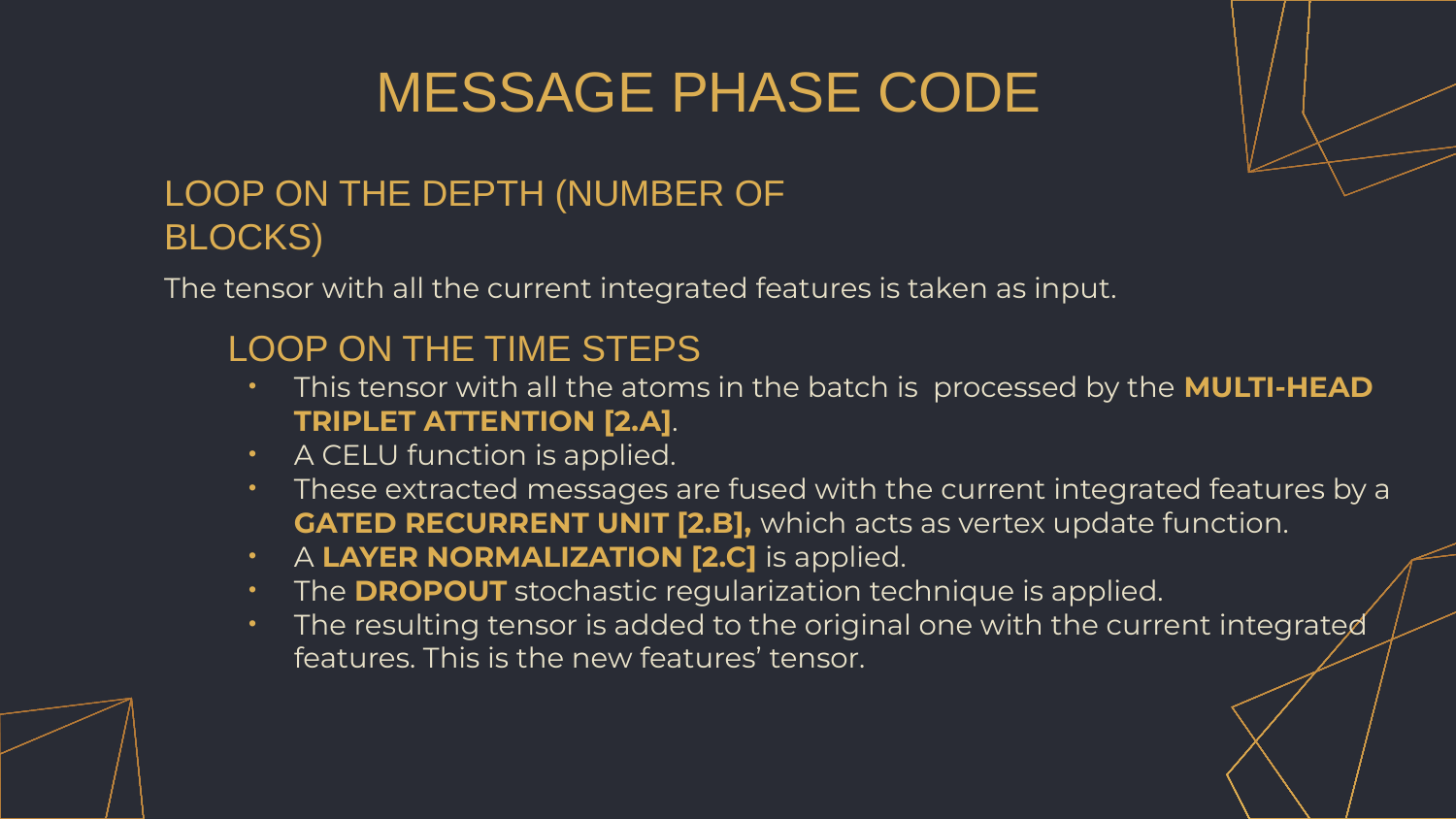

# MESSAGE PHASE CODE
LOOP ON THE DEPTH (NUMBER OF BLOCKS)
The tensor with all the current integrated features is taken as input.
LOOP ON THE TIME STEPS
This tensor with all the atoms in the batch is  processed by the MULTI-HEAD TRIPLET ATTENTION [2.A].
A CELU function is applied.
These extracted messages are fused with the current integrated features by a GATED RECURRENT UNIT [2.B], which acts as vertex update function.
A LAYER NORMALIZATION [2.C] is applied.
The DROPOUT stochastic regularization technique is applied.
The resulting tensor is added to the original one with the current integrated features. This is the new features’ tensor.